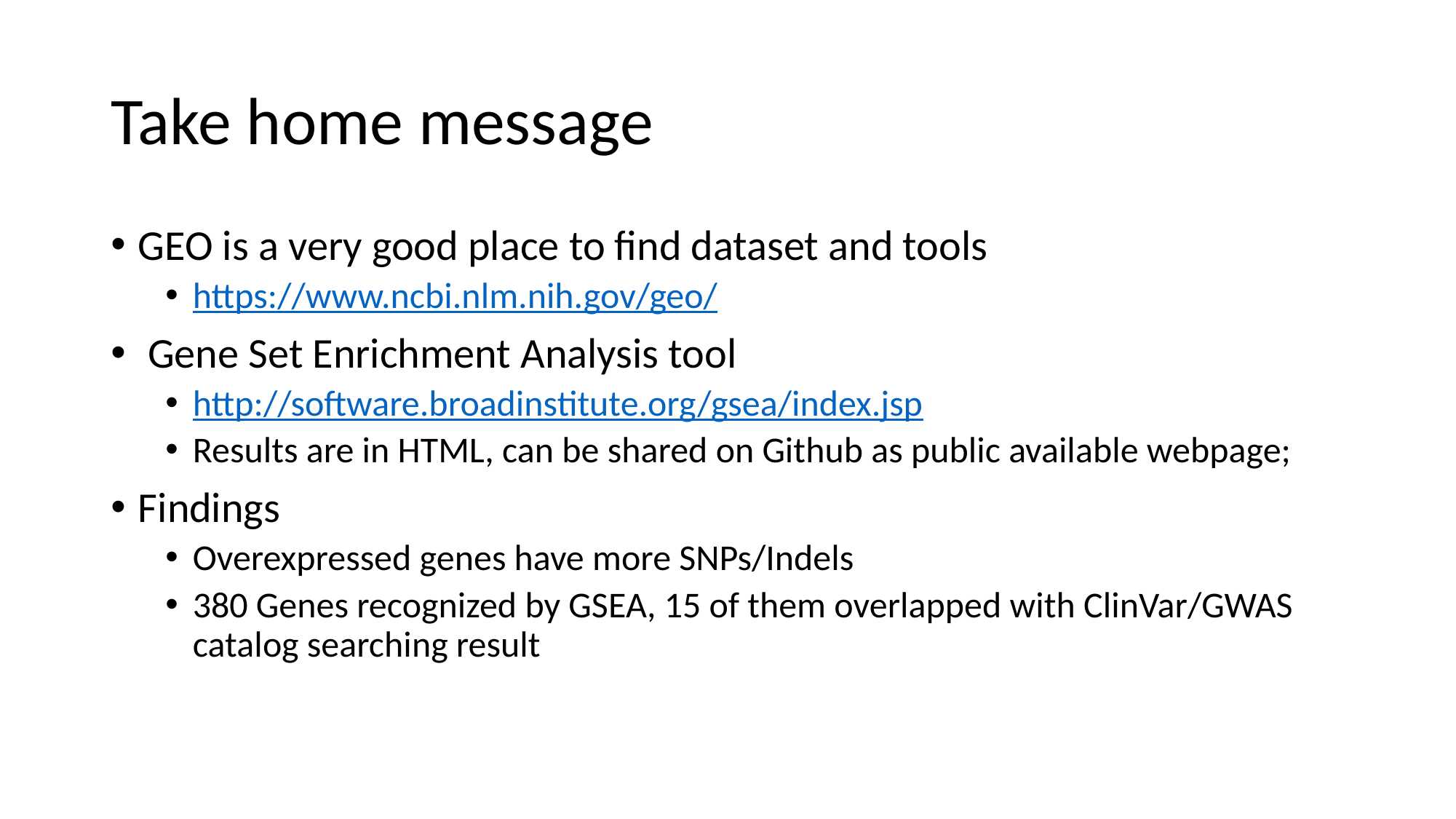

# Take home message
GEO is a very good place to find dataset and tools
https://www.ncbi.nlm.nih.gov/geo/
 Gene Set Enrichment Analysis tool
http://software.broadinstitute.org/gsea/index.jsp
Results are in HTML, can be shared on Github as public available webpage;
Findings
Overexpressed genes have more SNPs/Indels
380 Genes recognized by GSEA, 15 of them overlapped with ClinVar/GWAS catalog searching result